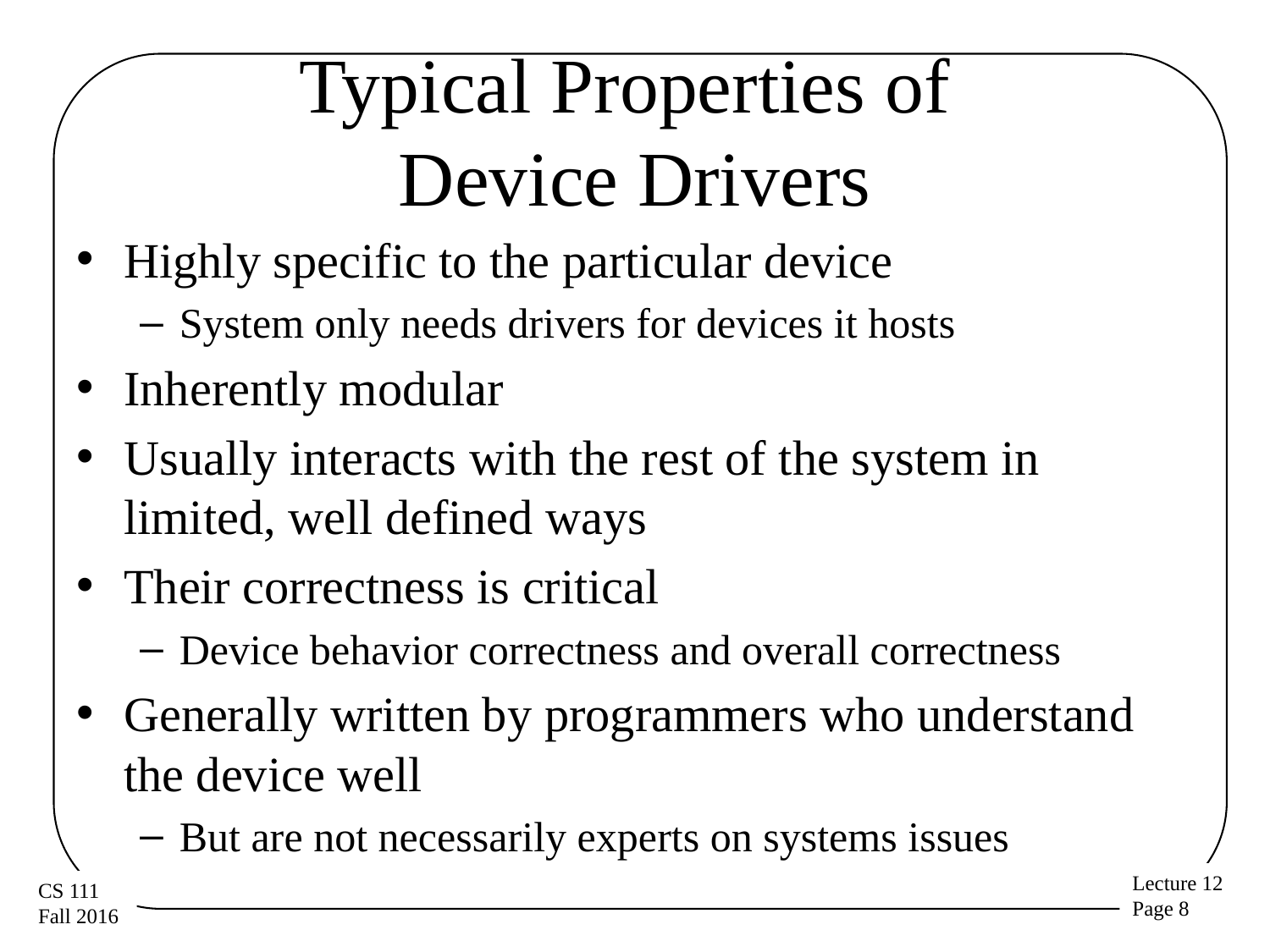

# Typical Properties of Device Drivers
Highly specific to the particular device
System only needs drivers for devices it hosts
Inherently modular
Usually interacts with the rest of the system in limited, well defined ways
Their correctness is critical
Device behavior correctness and overall correctness
Generally written by programmers who understand the device well
But are not necessarily experts on systems issues